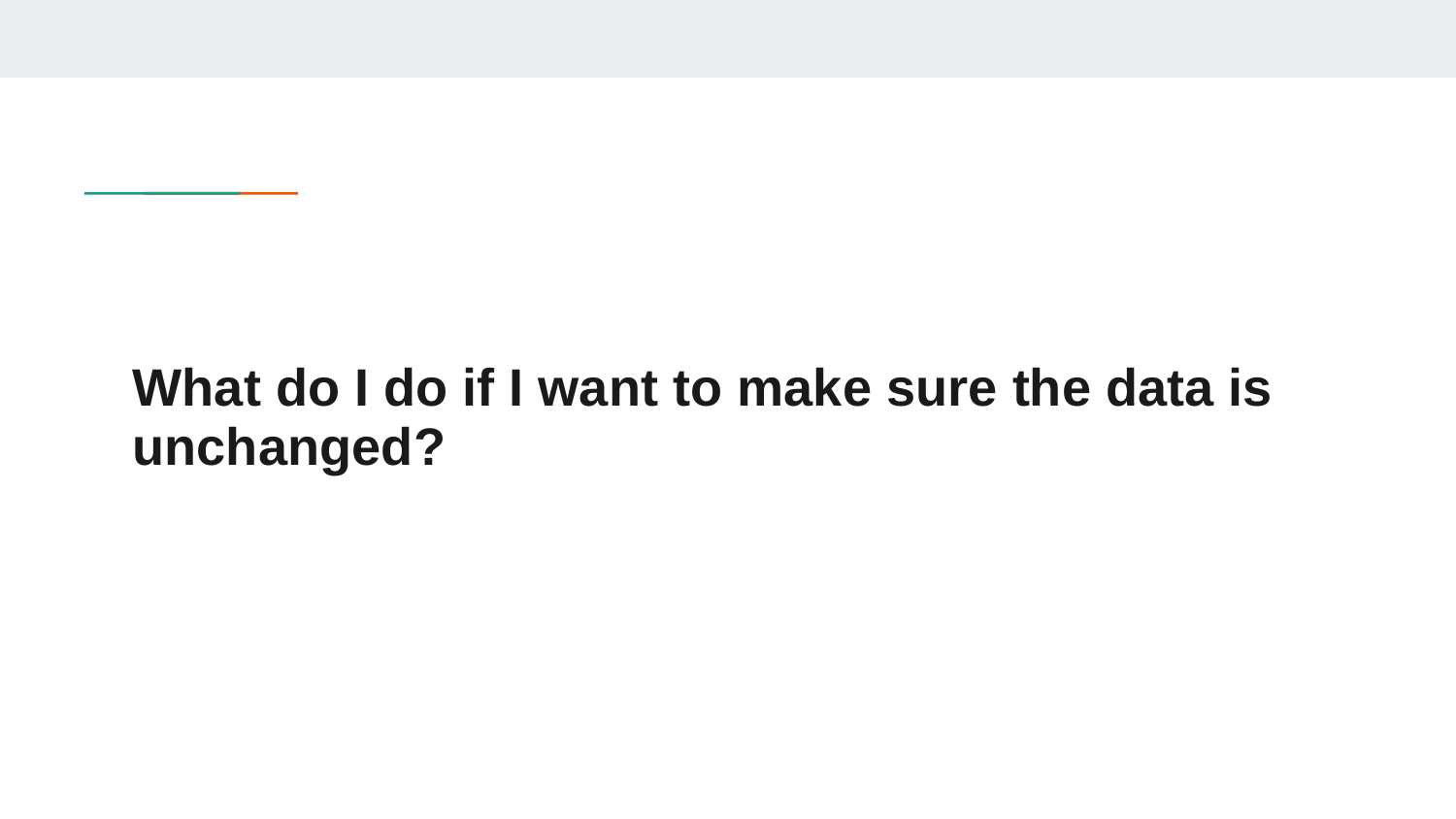

# What do I do if I want to make sure the data is unchanged?